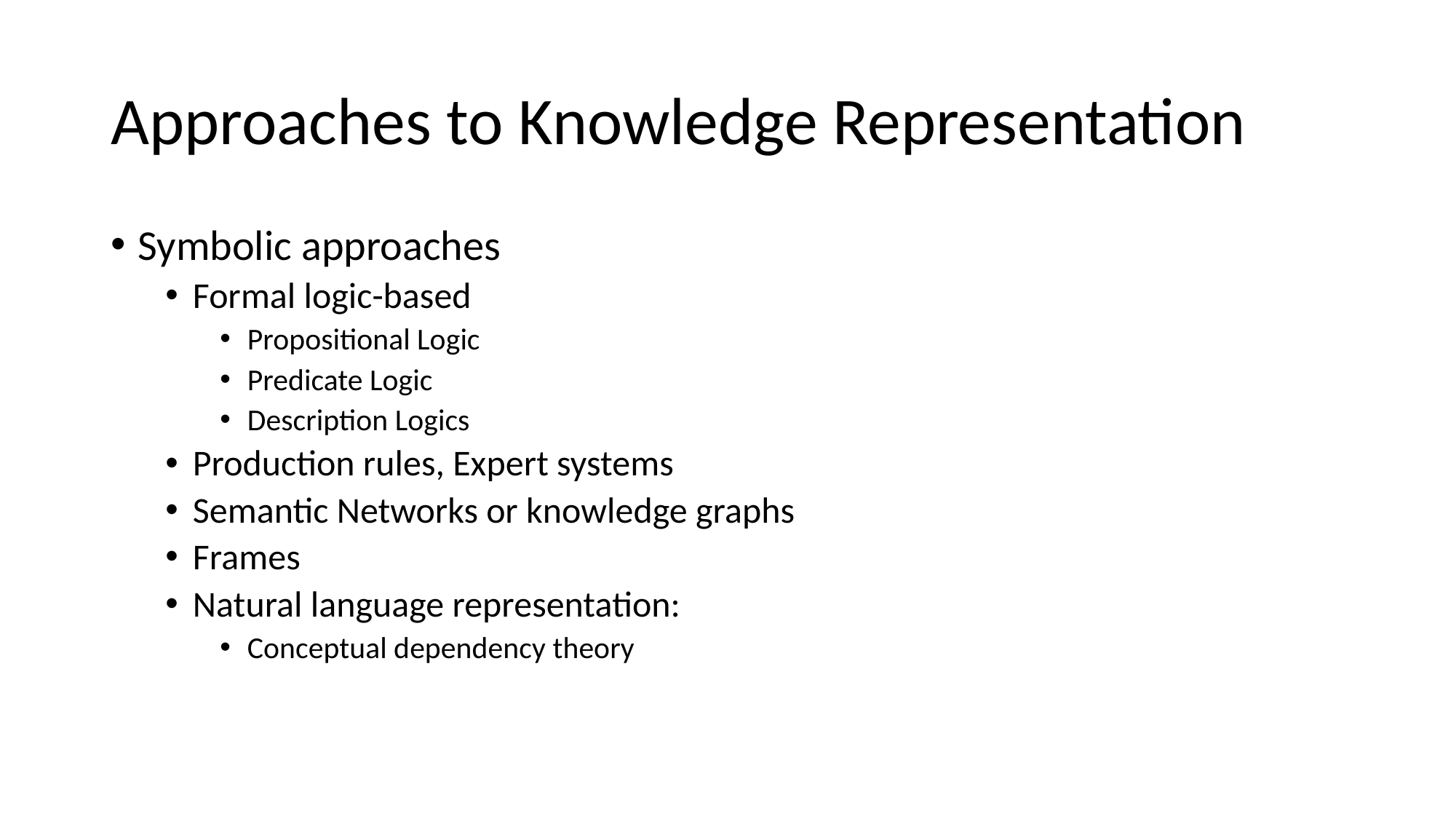

# Approaches to Knowledge Representation
Symbolic approaches
Formal logic-based
Propositional Logic
Predicate Logic
Description Logics
Production rules, Expert systems
Semantic Networks or knowledge graphs
Frames
Natural language representation:
Conceptual dependency theory